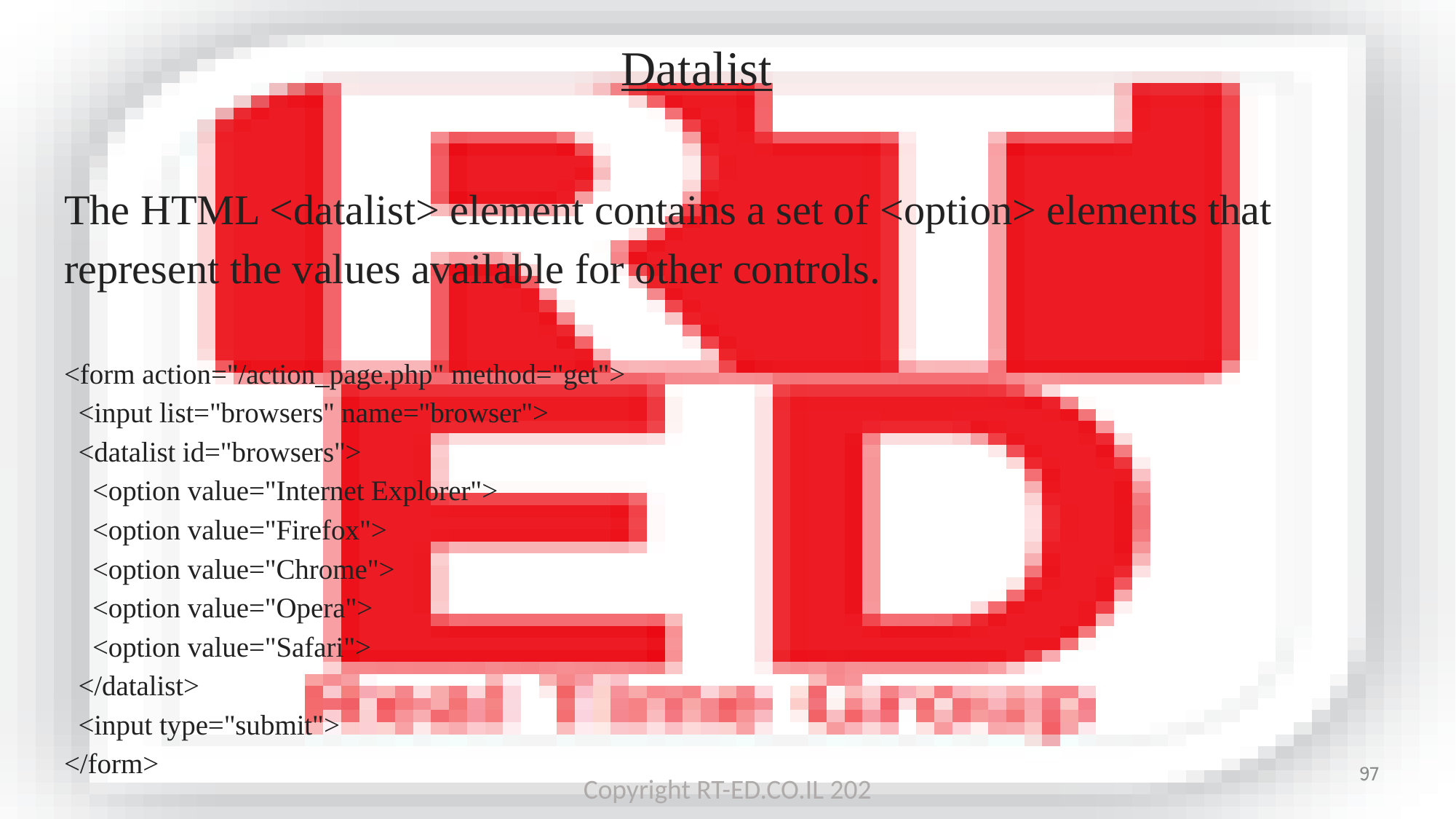

# Datalist
The HTML <datalist> element contains a set of <option> elements that represent the values available for other controls.

<form action="/action_page.php" method="get">
  <input list="browsers" name="browser">
  <datalist id="browsers">
    <option value="Internet Explorer">
    <option value="Firefox">
    <option value="Chrome">
    <option value="Opera">
    <option value="Safari">
  </datalist>
  <input type="submit">
</form>

97
Copyright RT-ED.CO.IL 202